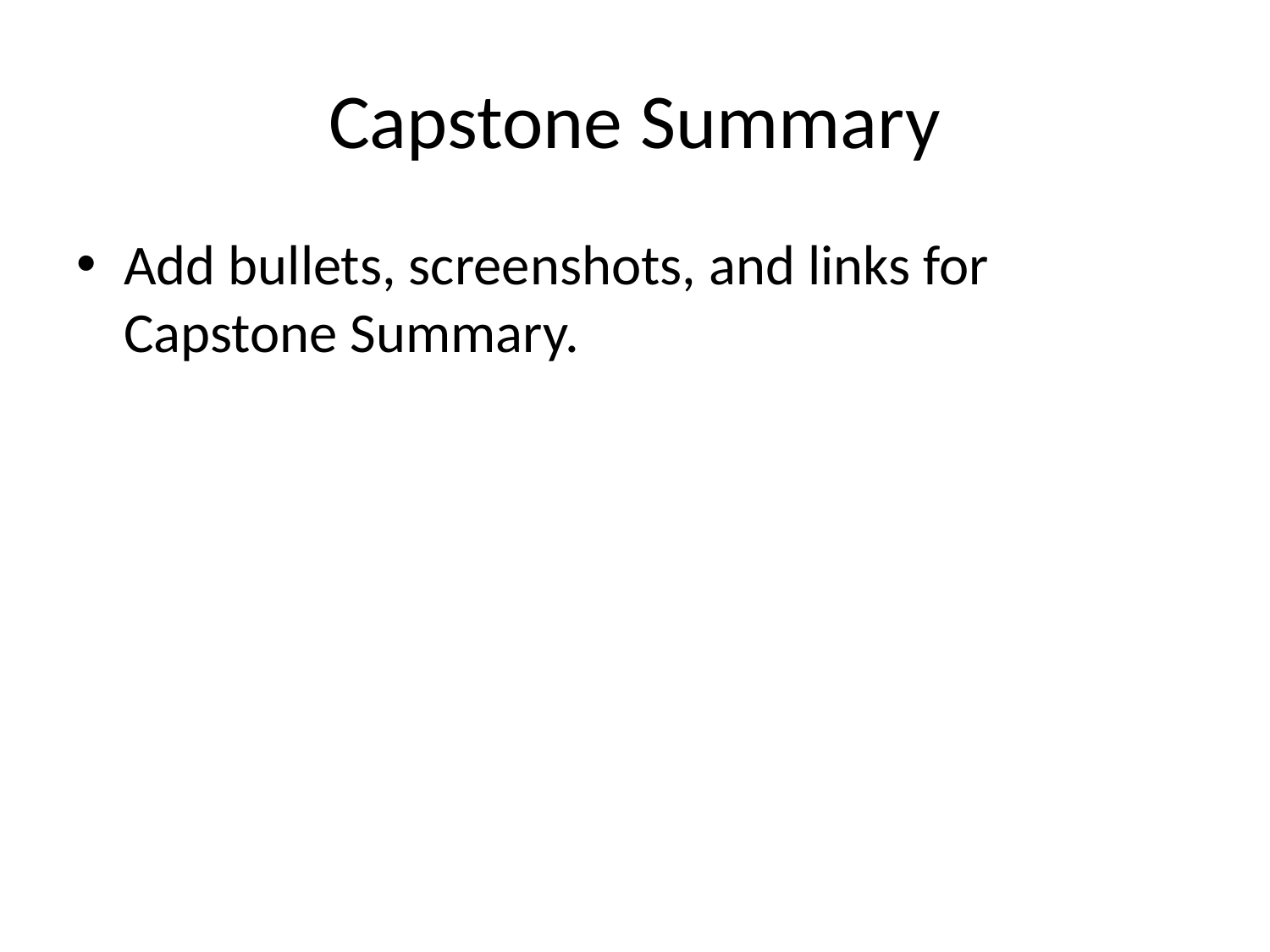

# Capstone Summary
Add bullets, screenshots, and links for Capstone Summary.